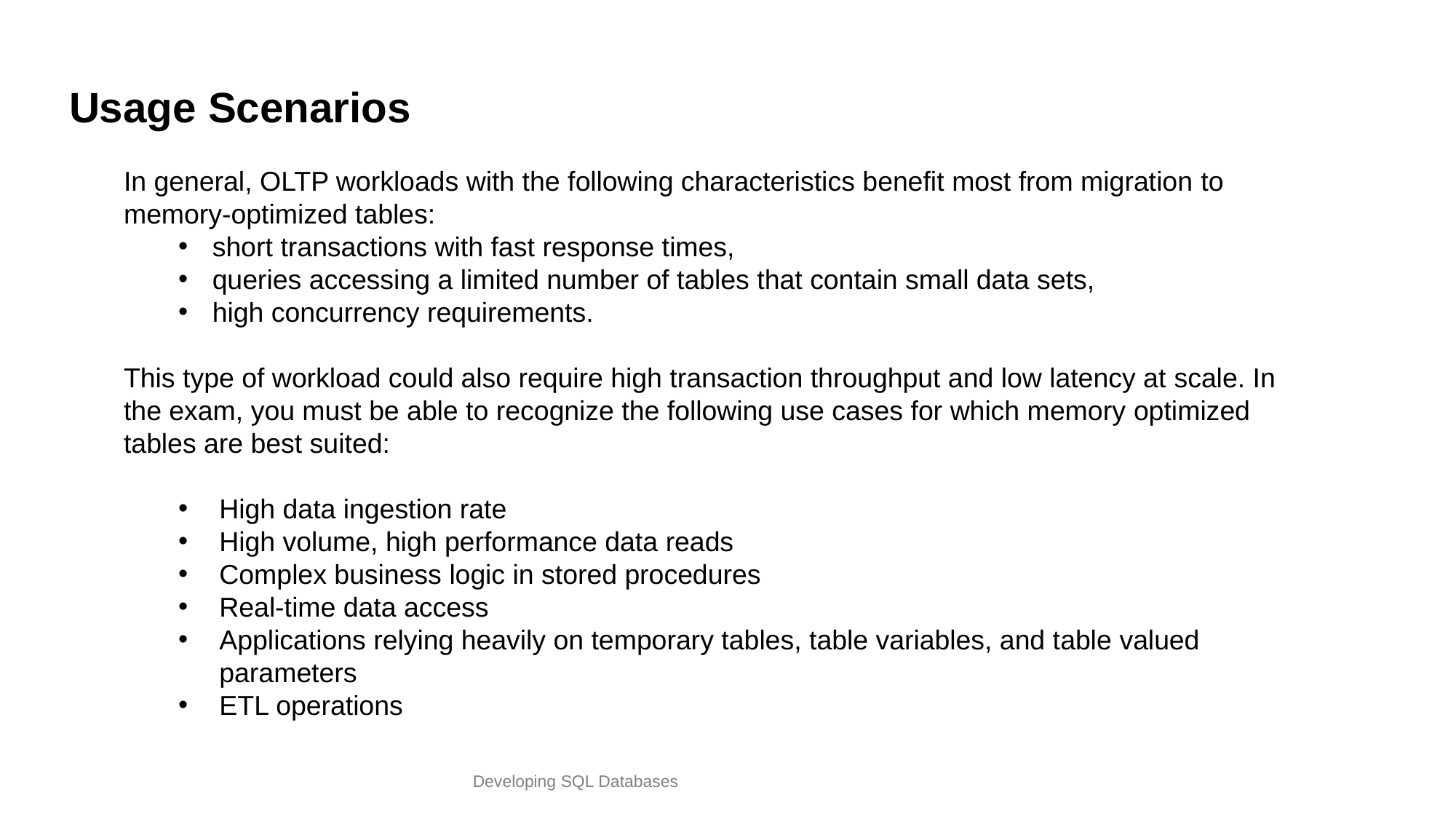

Usage Scenarios

In general, OLTP workloads with the following characteristics benefit most from migration to memory-optimized tables:
short transactions with fast response times,
queries accessing a limited number of tables that contain small data sets,
high concurrency requirements.

This type of workload could also require high transaction throughput and low latency at scale. In the exam, you must be able to recognize the following use cases for which memory optimized tables are best suited:

High data ingestion rate
High volume, high performance data reads
Complex business logic in stored procedures
Real-time data access
Applications relying heavily on temporary tables, table variables, and table valued parameters
ETL operations
Developing SQL Databases